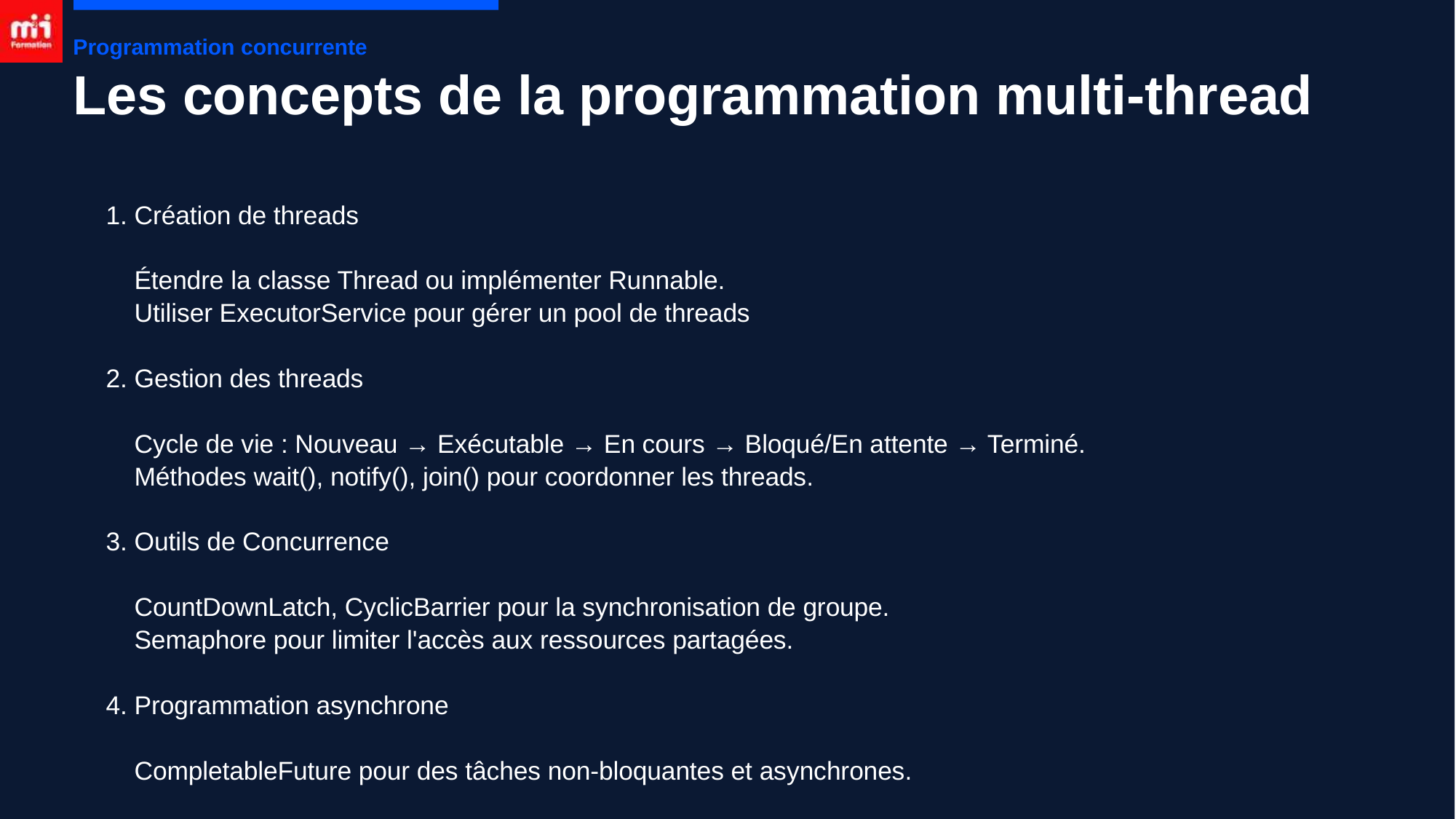

Programmation concurrente
# Les concepts de la programmation multi-thread
1. Création de threads

    Étendre la classe Thread ou implémenter Runnable.
    Utiliser ExecutorService pour gérer un pool de threads

2. Gestion des threads

    Cycle de vie : Nouveau → Exécutable → En cours → Bloqué/En attente → Terminé.
    Méthodes wait(), notify(), join() pour coordonner les threads.

3. Outils de Concurrence

    CountDownLatch, CyclicBarrier pour la synchronisation de groupe.
    Semaphore pour limiter l'accès aux ressources partagées.

4. Programmation asynchrone

    CompletableFuture pour des tâches non-bloquantes et asynchrones.